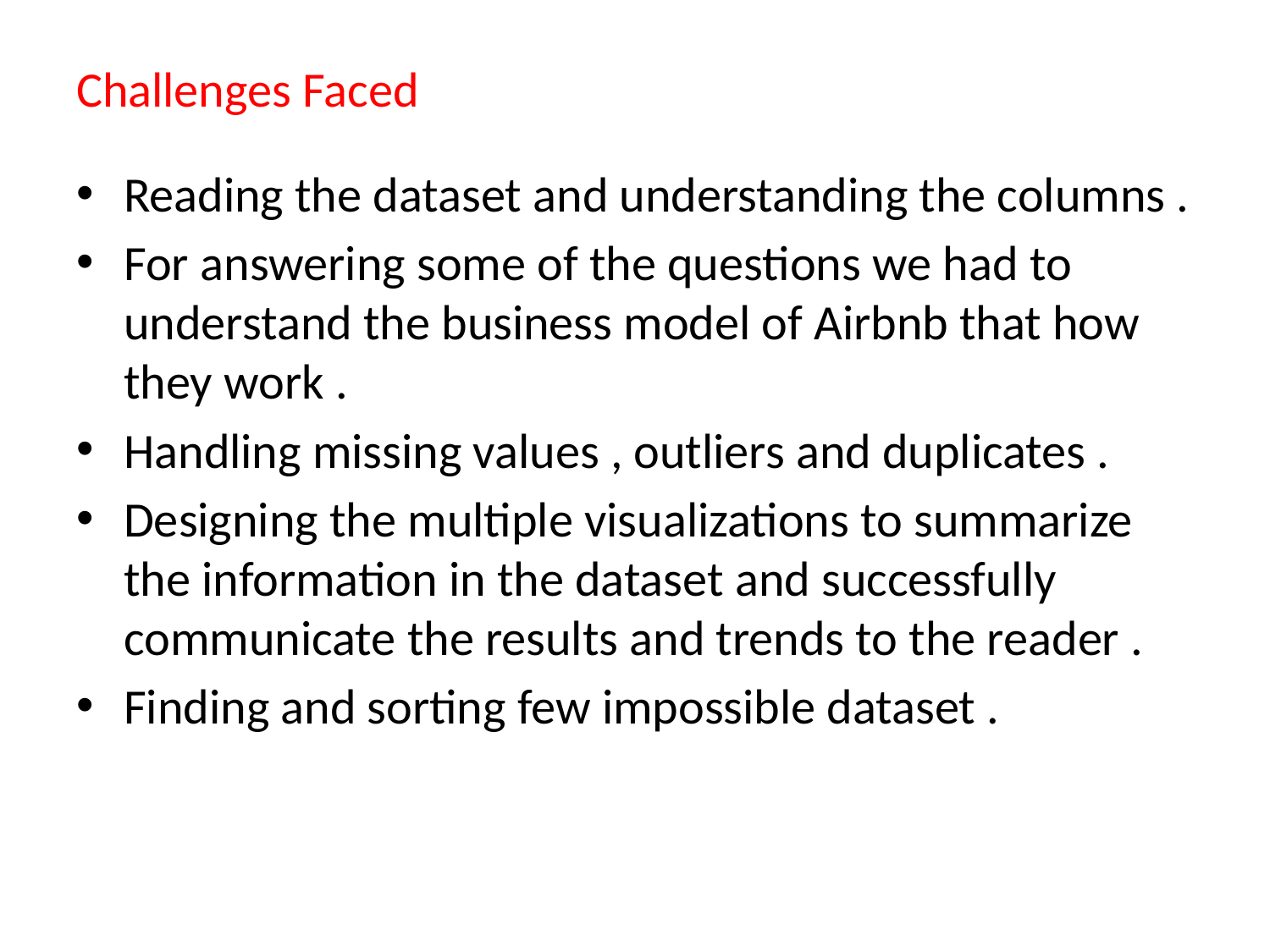

# Challenges Faced
Reading the dataset and understanding the columns .
For answering some of the questions we had to understand the business model of Airbnb that how they work .
Handling missing values , outliers and duplicates .
Designing the multiple visualizations to summarize the information in the dataset and successfully communicate the results and trends to the reader .
Finding and sorting few impossible dataset .